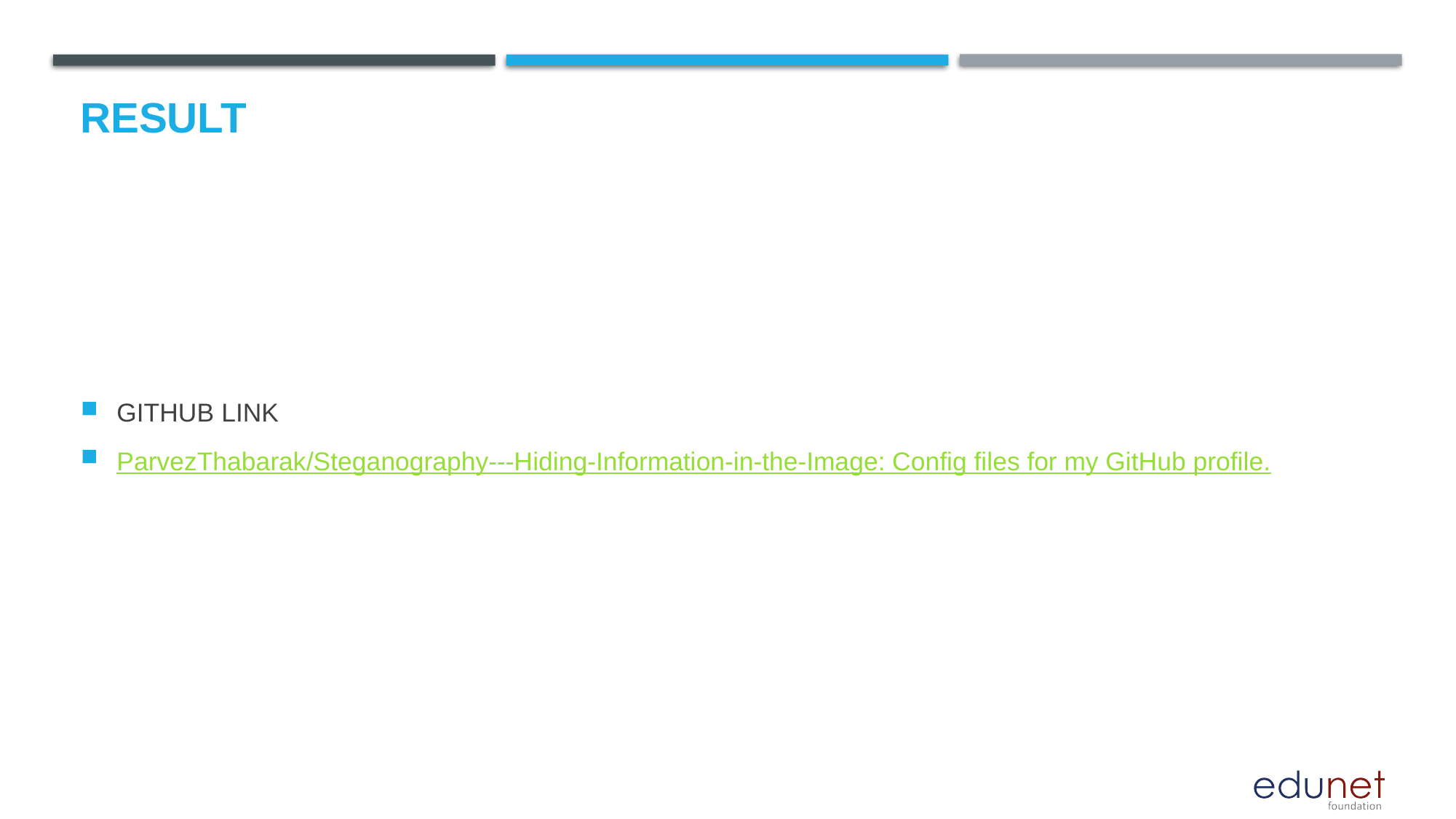

# RESULT
GITHUB LINK
ParvezThabarak/Steganography---Hiding-Information-in-the-Image: Config files for my GitHub profile.